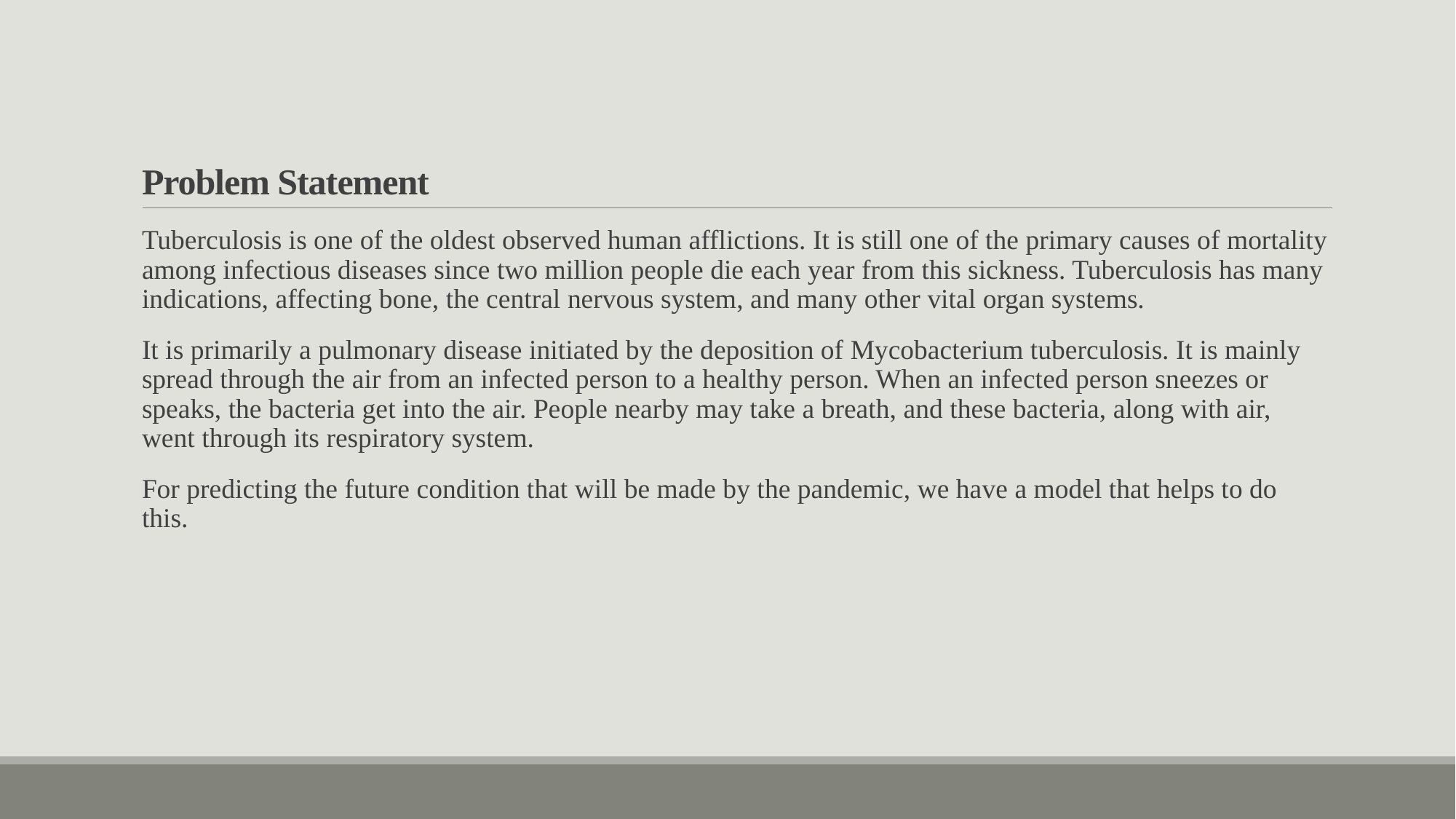

# Problem Statement
Tuberculosis is one of the oldest observed human afflictions. It is still one of the primary causes of mortality among infectious diseases since two million people die each year from this sickness. Tuberculosis has many indications, affecting bone, the central nervous system, and many other vital organ systems.
It is primarily a pulmonary disease initiated by the deposition of Mycobacterium tuberculosis. It is mainly spread through the air from an infected person to a healthy person. When an infected person sneezes or speaks, the bacteria get into the air. People nearby may take a breath, and these bacteria, along with air, went through its respiratory system.
For predicting the future condition that will be made by the pandemic, we have a model that helps to do this.